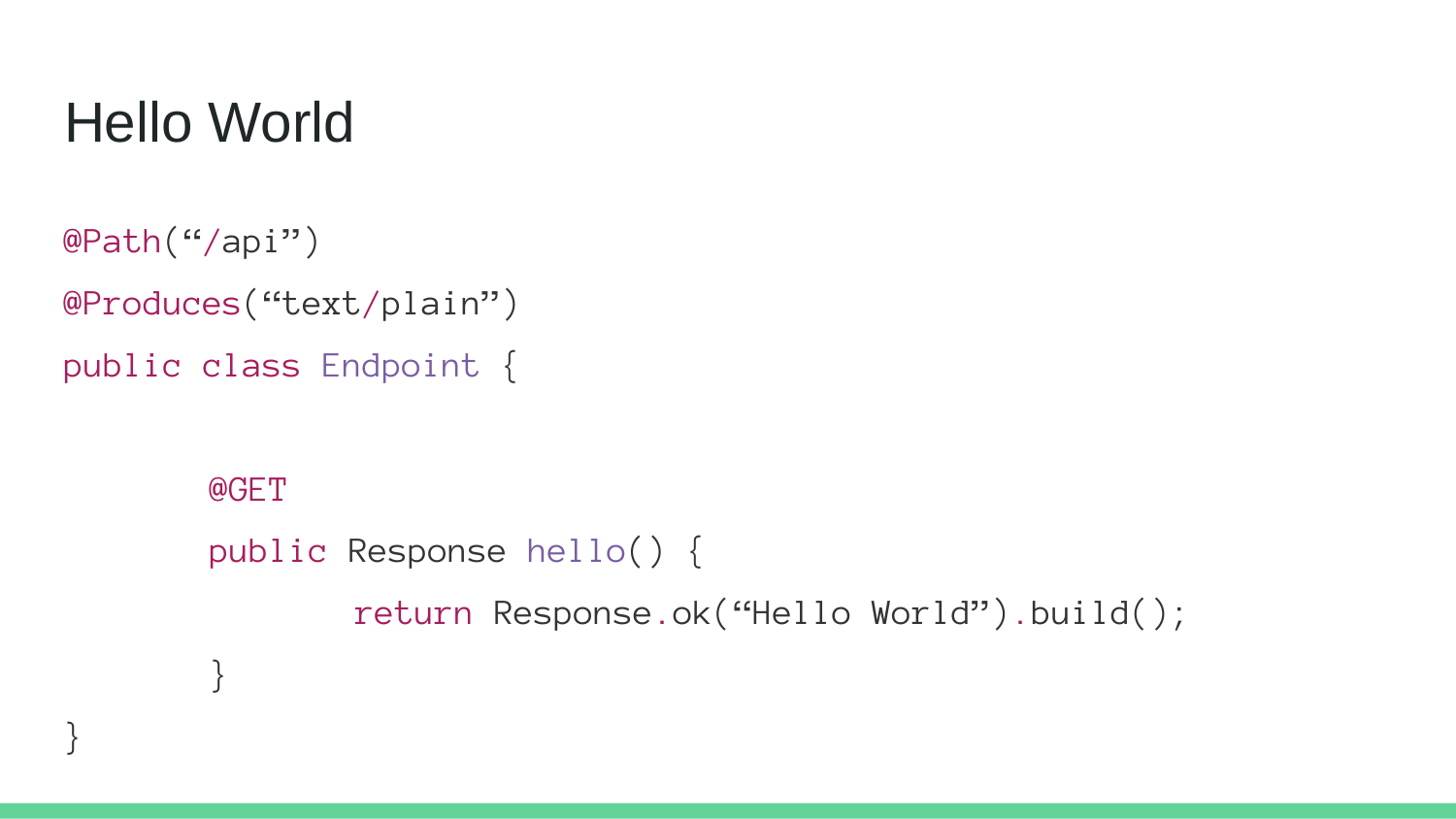

# Hello World

@Path(“/api”)
@Produces(“text/plain”)
public class Endpoint {

	@GET
	public Response hello() {
		return Response.ok(“Hello World”).build();
 	}
}